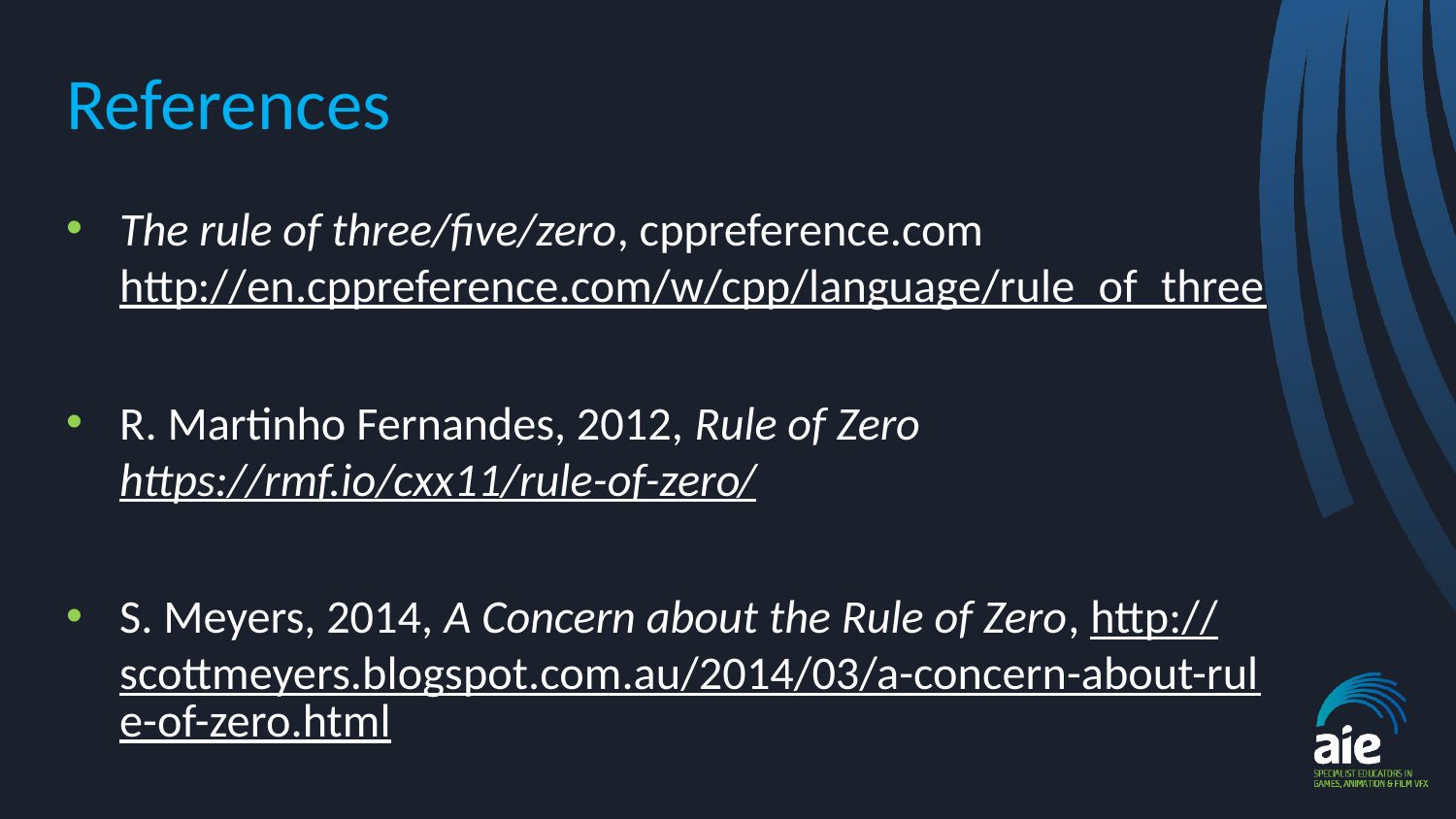

# References
The rule of three/five/zero, cppreference.com
http://en.cppreference.com/w/cpp/language/rule_of_three

R. Martinho Fernandes, 2012, Rule of Zero
https://rmf.io/cxx11/rule-of-zero/

S. Meyers, 2014, A Concern about the Rule of Zero, http://scottmeyers.blogspot.com.au/2014/03/a-concern-about-rule-of-zero.html